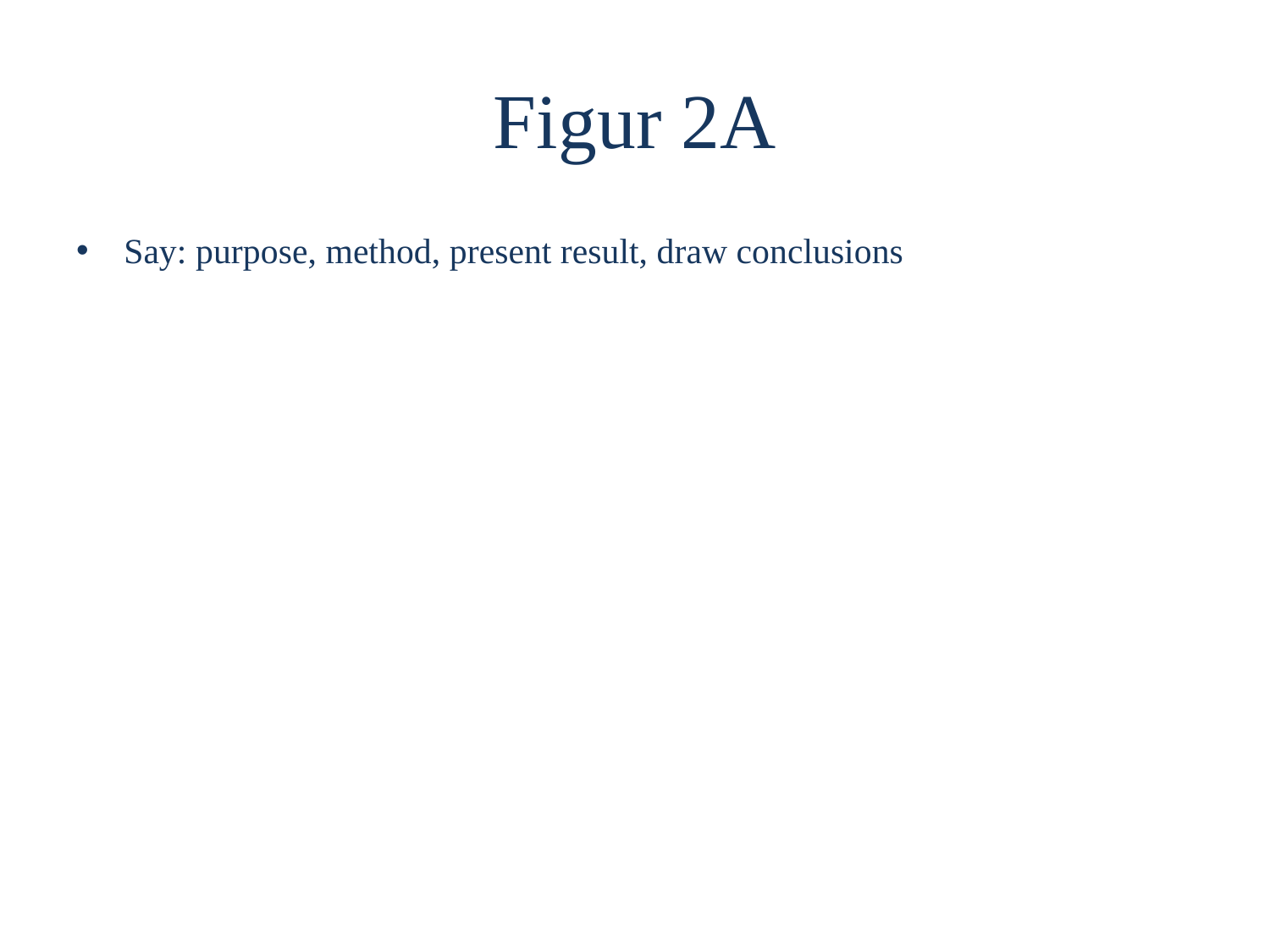

# Figur 2A
Say: purpose, method, present result, draw conclusions